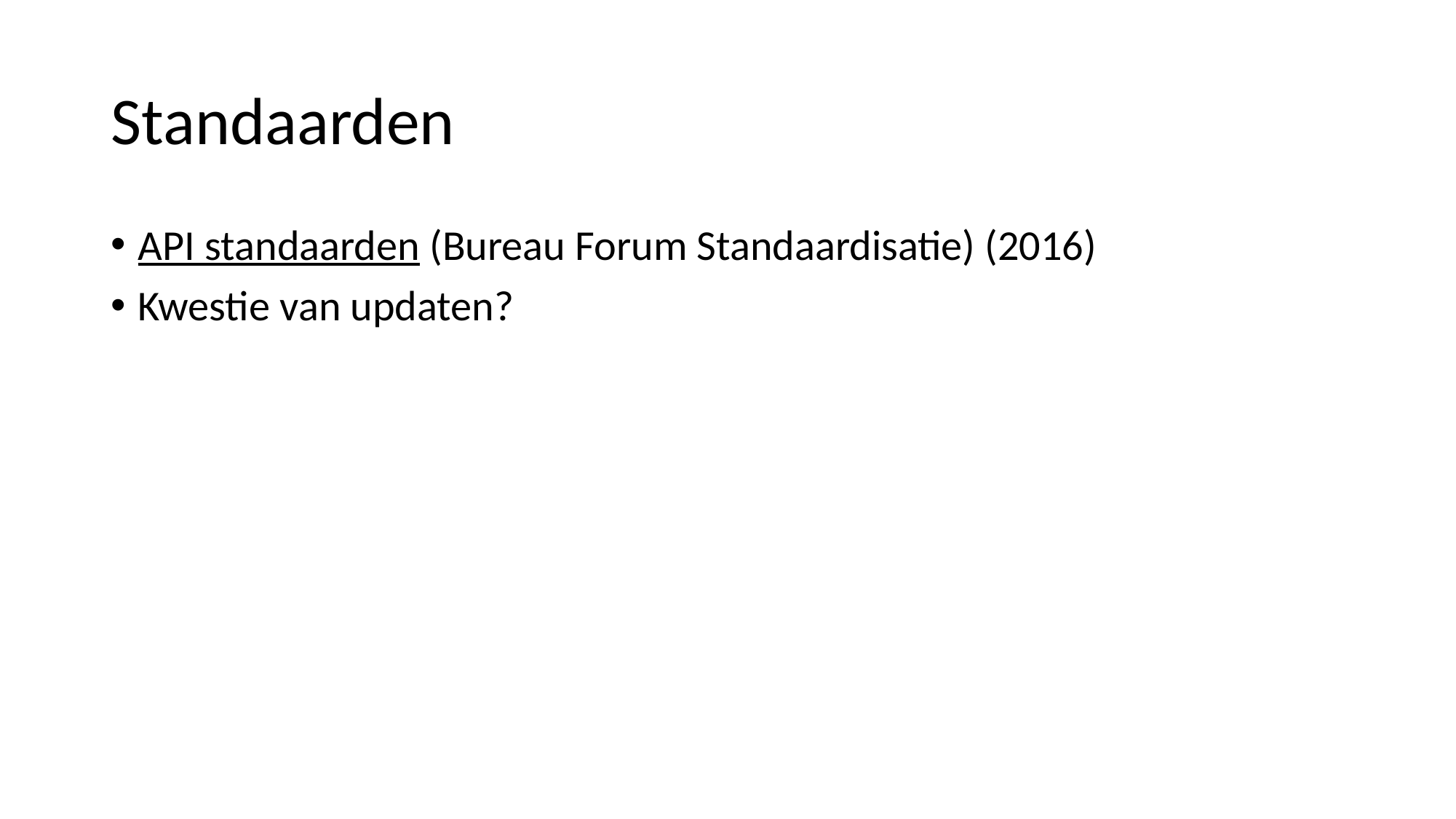

# Standaarden
API standaarden (Bureau Forum Standaardisatie) (2016)
Kwestie van updaten?